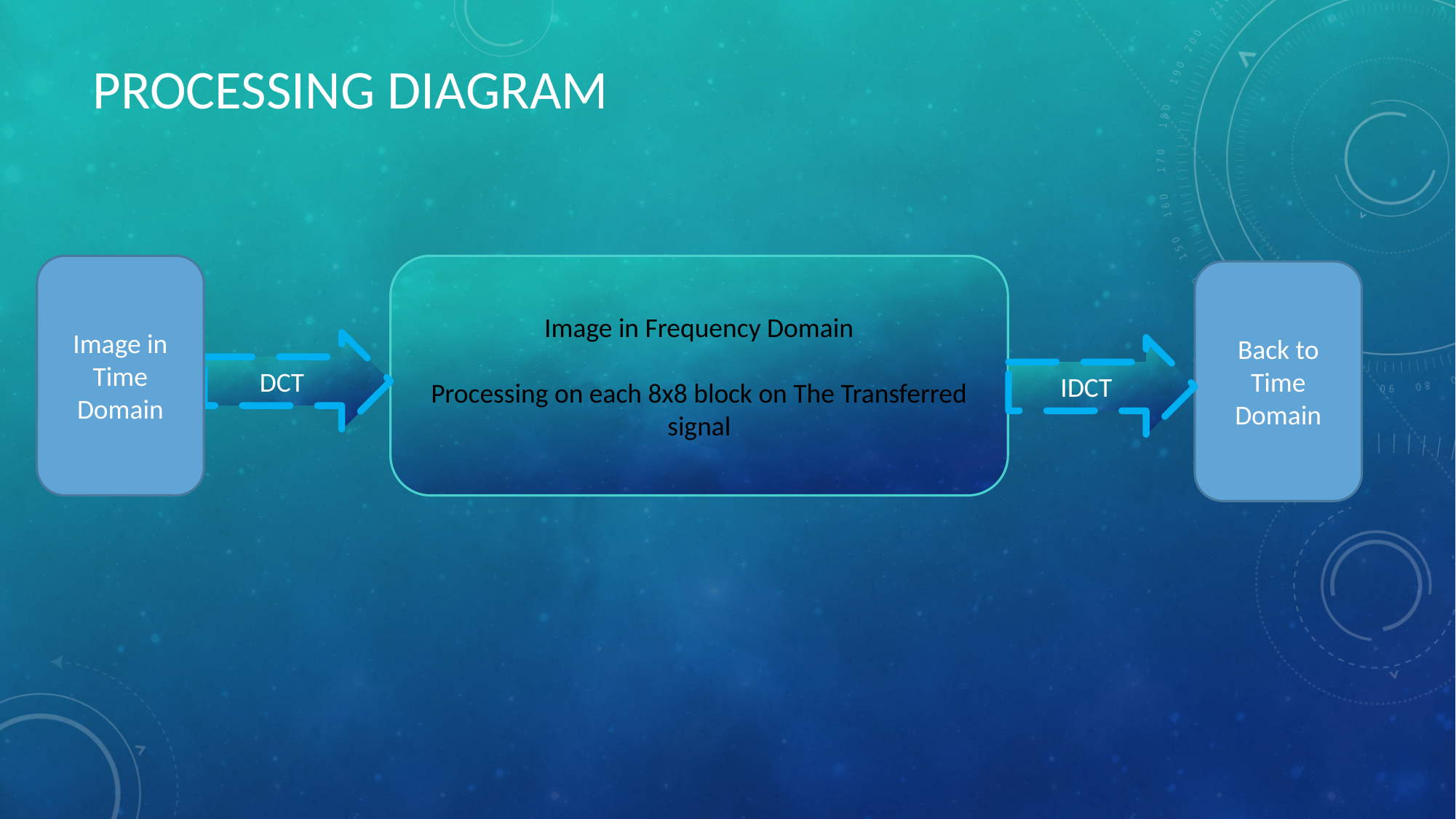

# Processing Diagram
Image in Time Domain
Image in Frequency Domain
Processing on each 8x8 block on The Transferred signal
Back to Time Domain
DCT
IDCT